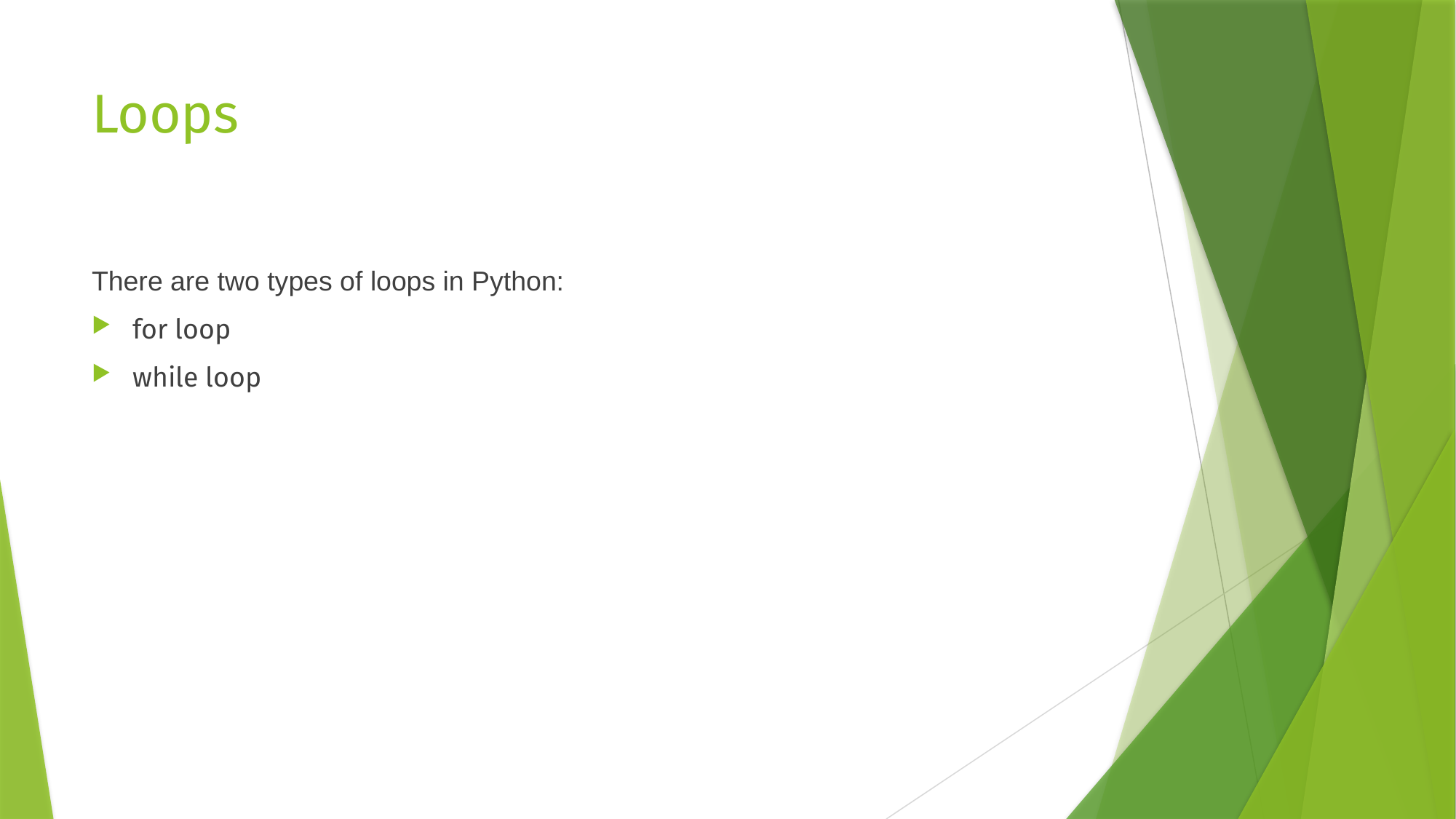

# Loops
There are two types of loops in Python:
for loop
while loop